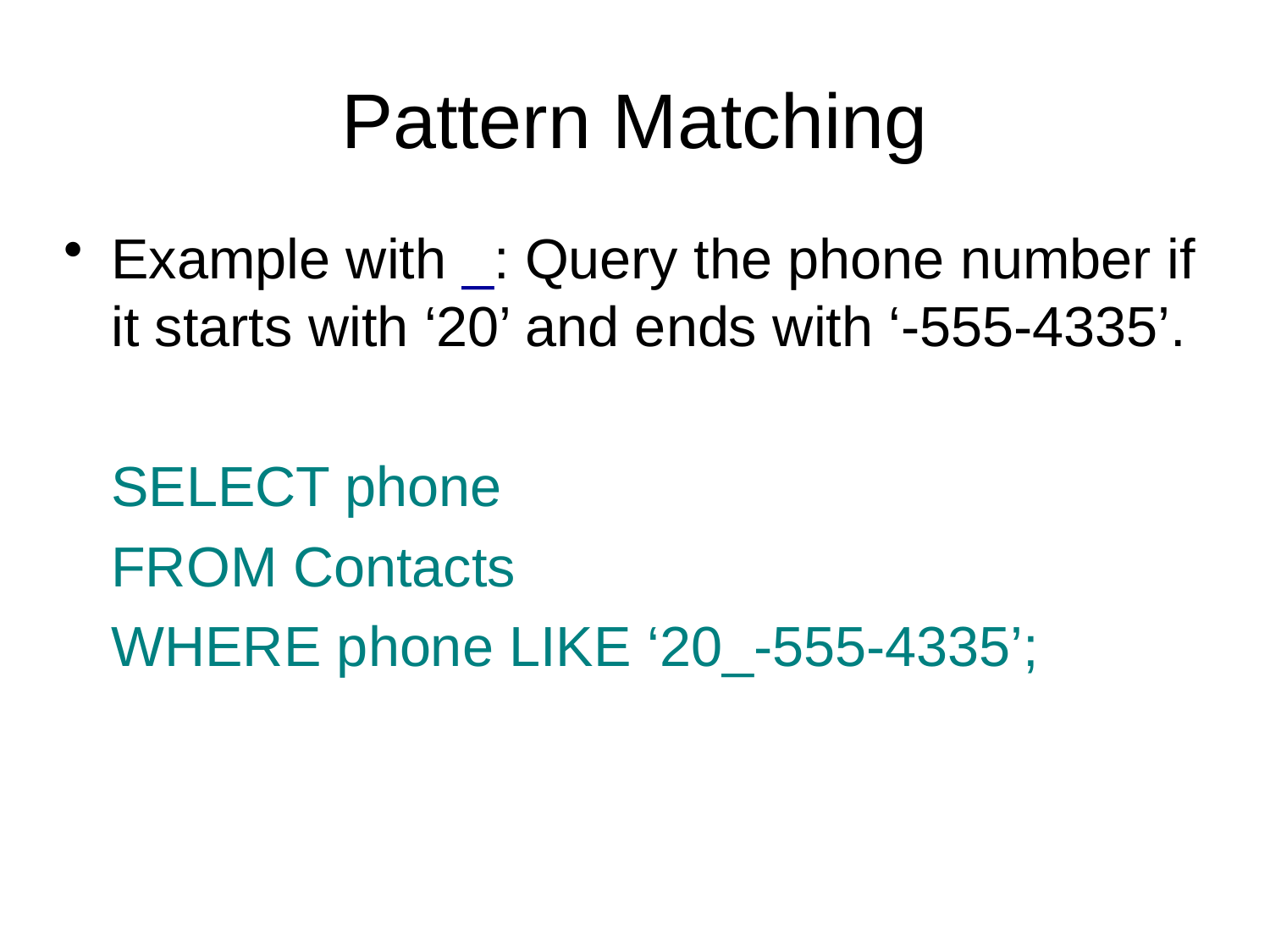

Pattern Matching
Example with _: Query the phone number if it starts with ‘20’ and ends with ‘-555-4335’.

	SELECT phone
	FROM Contacts
	WHERE phone LIKE ‘20_-555-4335’;